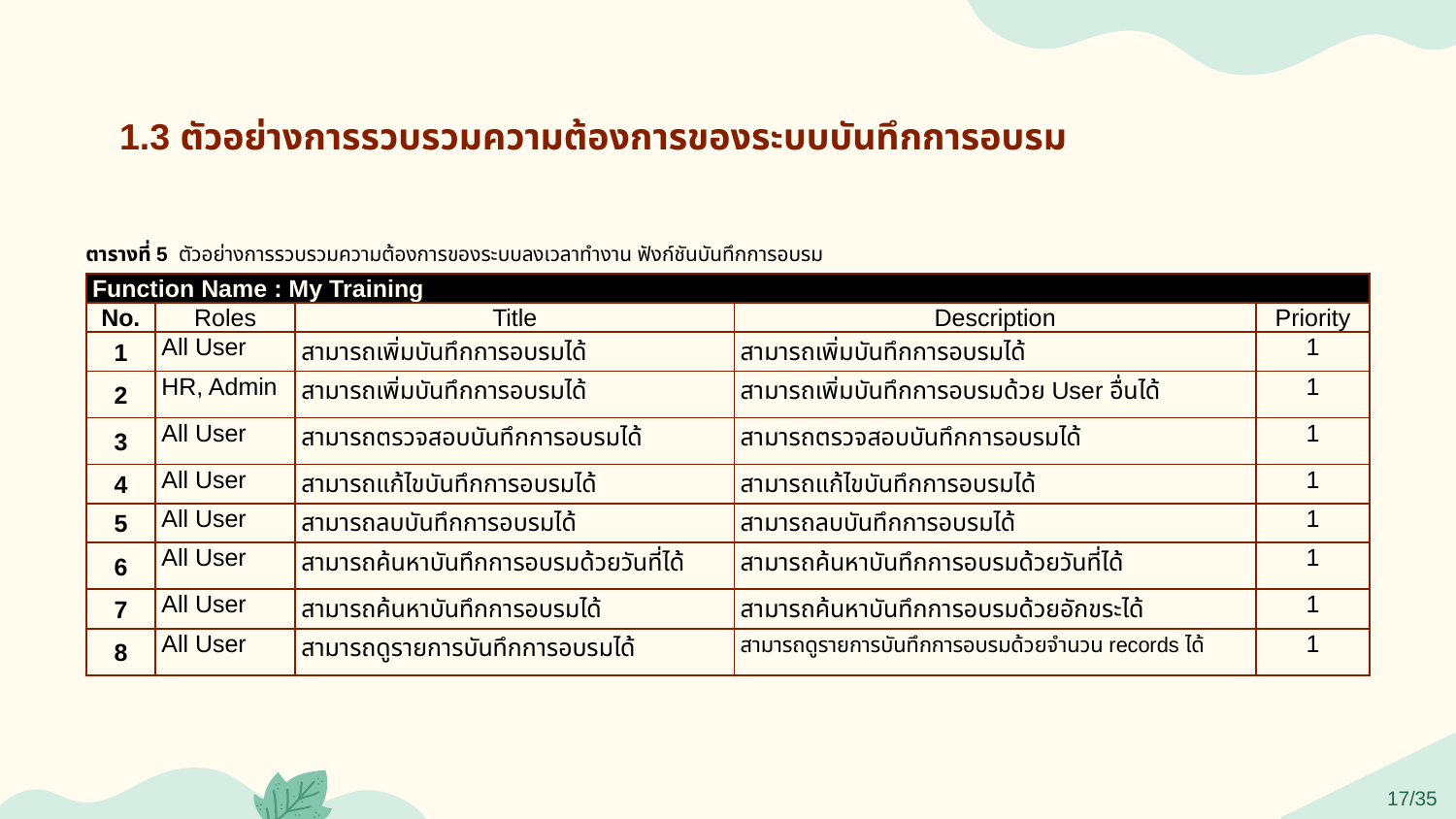

1.3 ตัวอย่างการรวบรวมความต้องการของระบบบันทึกการอบรม
ตารางที่ 5  ตัวอย่างการรวบรวมความต้องการของระบบลงเวลาทำงาน ฟังก์ชันบันทึกการอบรม
| Function Name : My Training |  |  |  |  |
| --- | --- | --- | --- | --- |
| No. | Roles | Title | Description | Priority |
| 1 | All User | สามารถเพิ่มบันทึกการอบรมได้ | สามารถเพิ่มบันทึกการอบรมได้ | 1 |
| 2 | HR, Admin | สามารถเพิ่มบันทึกการอบรมได้ | สามารถเพิ่มบันทึกการอบรมด้วย User อื่นได้ | 1 |
| 3 | All User | สามารถตรวจสอบบันทึกการอบรมได้ | สามารถตรวจสอบบันทึกการอบรมได้ | 1 |
| 4 | All User | สามารถแก้ไขบันทึกการอบรมได้ | สามารถแก้ไขบันทึกการอบรมได้ | 1 |
| 5 | All User | สามารถลบบันทึกการอบรมได้ | สามารถลบบันทึกการอบรมได้ | 1 |
| 6 | All User | สามารถค้นหาบันทึกการอบรมด้วยวันที่ได้ | สามารถค้นหาบันทึกการอบรมด้วยวันที่ได้ | 1 |
| 7 | All User | สามารถค้นหาบันทึกการอบรมได้ | สามารถค้นหาบันทึกการอบรมด้วยอักขระได้ | 1 |
| 8 | All User | สามารถดูรายการบันทึกการอบรมได้ | สามารถดูรายการบันทึกการอบรมด้วยจำนวน records ได้ | 1 |
17/35